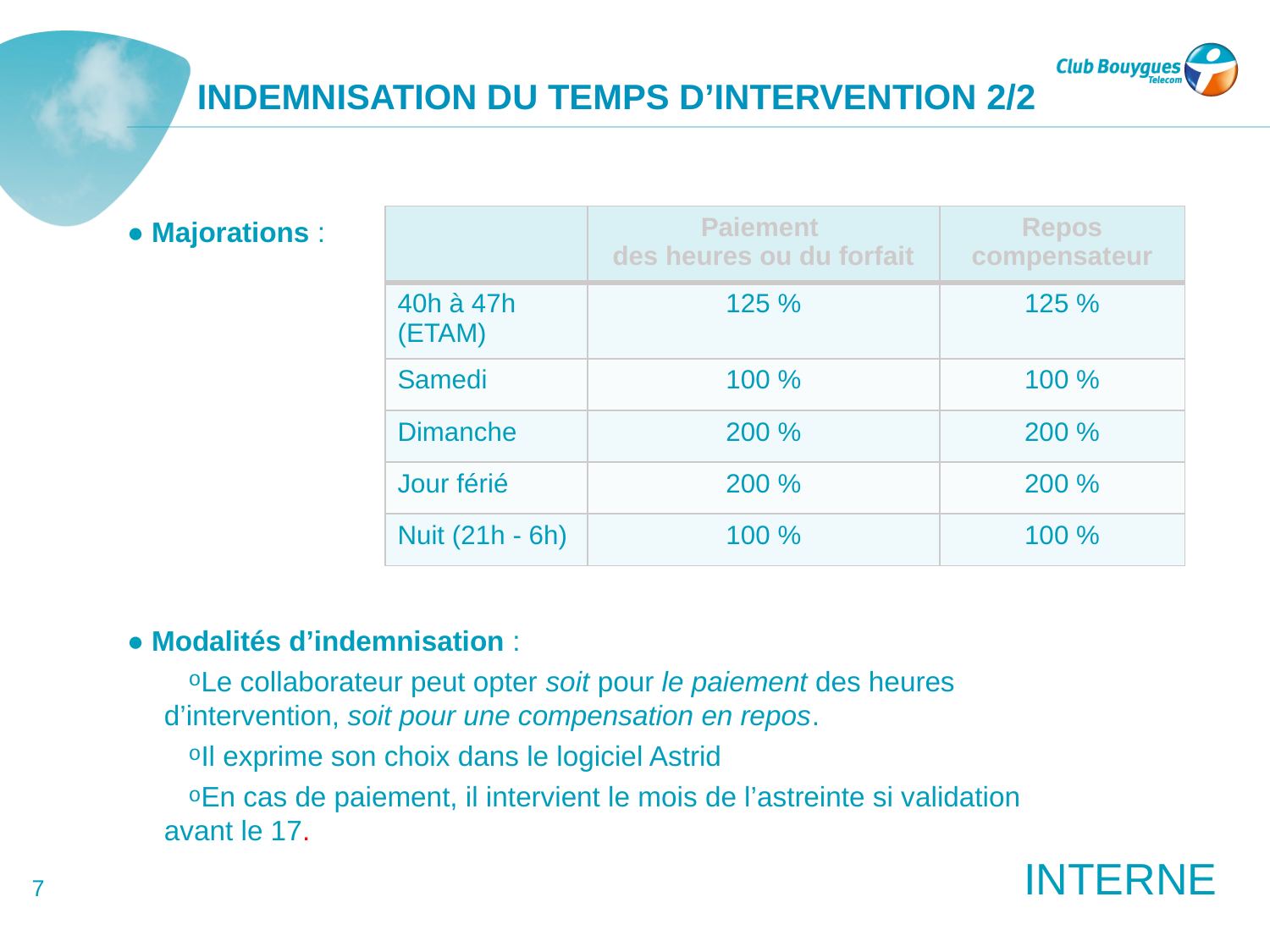

# INDEMNISATION DU TEMPS D’INTERVENTION 2/2

● Majorations :

● Modalités d’indemnisation :
Le collaborateur peut opter soit pour le paiement des heures d’intervention, soit pour une compensation en repos.
Il exprime son choix dans le logiciel Astrid
En cas de paiement, il intervient le mois de l’astreinte si validation avant le 17.

|  | Paiement des heures ou du forfait | Repos compensateur |
| --- | --- | --- |
| 40h à 47h (ETAM) | 125 % | 125 % |
| Samedi | 100 % | 100 % |
| Dimanche | 200 % | 200 % |
| Jour férié | 200 % | 200 % |
| Nuit (21h - 6h) | 100 % | 100 % |
7